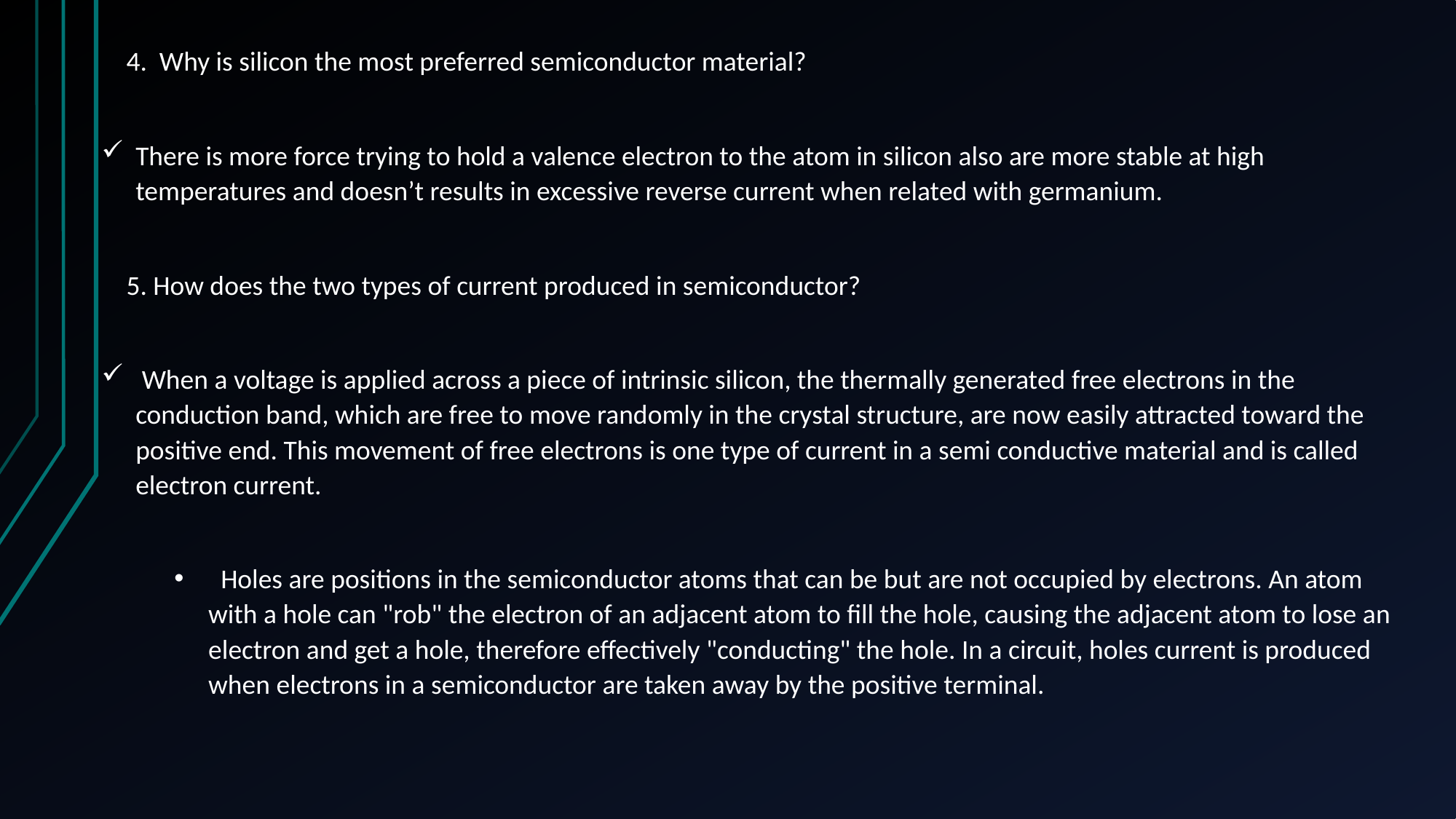

4.  Why is silicon the most preferred semiconductor material?

There is more force trying to hold a valence electron to the atom in silicon also are more stable at high temperatures and doesn’t results in excessive reverse current when related with germanium.

    5. How does the two types of current produced in semiconductor?

 When a voltage is applied across a piece of intrinsic silicon, the thermally generated free electrons in the conduction band, which are free to move randomly in the crystal structure, are now easily attracted toward the positive end. This movement of free electrons is one type of current in a semi conductive material and is called electron current.

  Holes are positions in the semiconductor atoms that can be but are not occupied by electrons. An atom with a hole can "rob" the electron of an adjacent atom to fill the hole, causing the adjacent atom to lose an electron and get a hole, therefore effectively "conducting" the hole. In a circuit, holes current is produced when electrons in a semiconductor are taken away by the positive terminal.